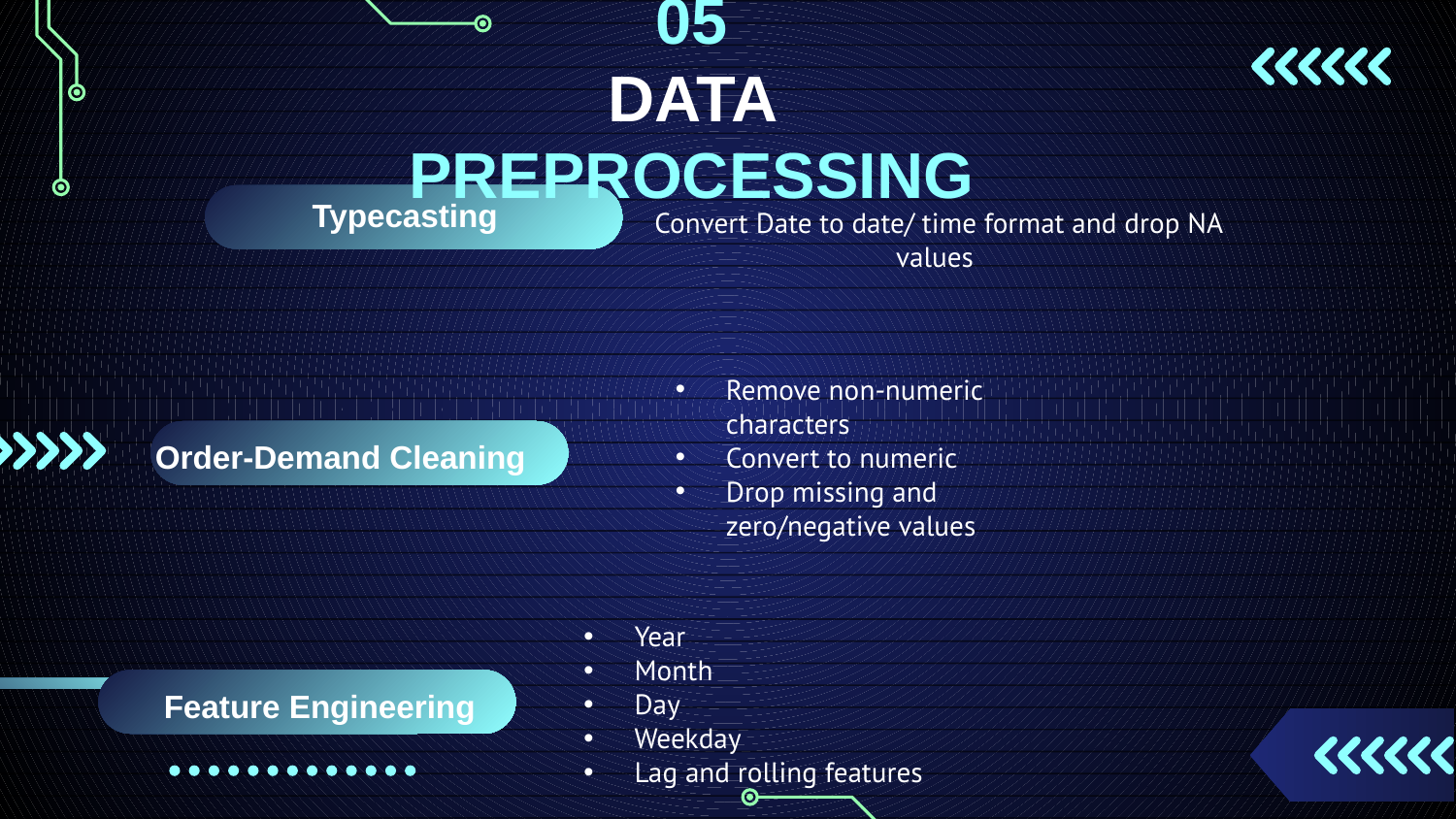

05
DATA PREPROCESSING

Typecasting
Convert Date to date/ time format and drop NA values
Remove non-numeric characters
Convert to numeric
Drop missing and zero/negative values

Order-Demand Cleaning
Year
Month
Day
Weekday
Lag and rolling features

Feature Engineering